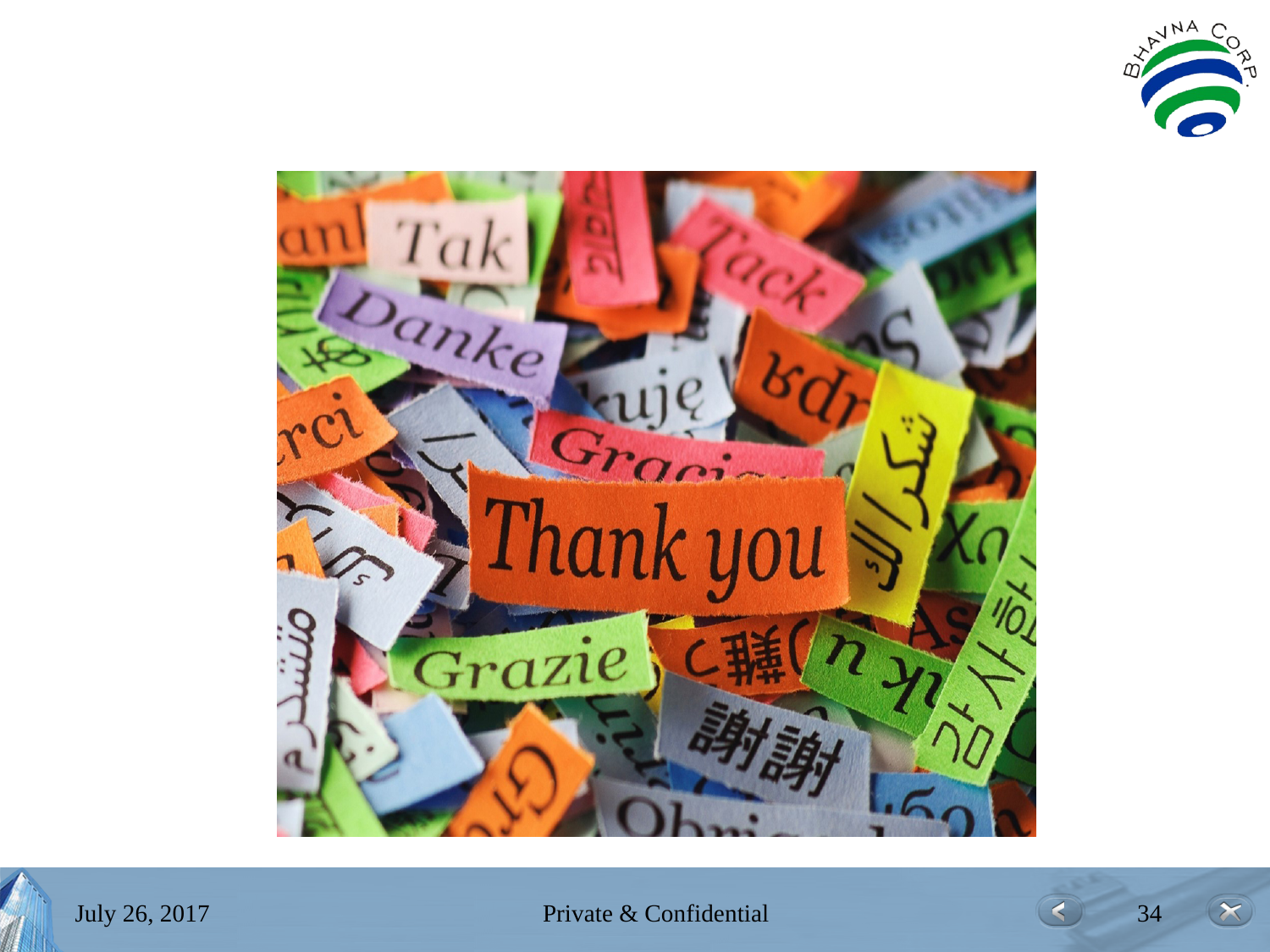

July 26, 2017
Private & Confidential
34